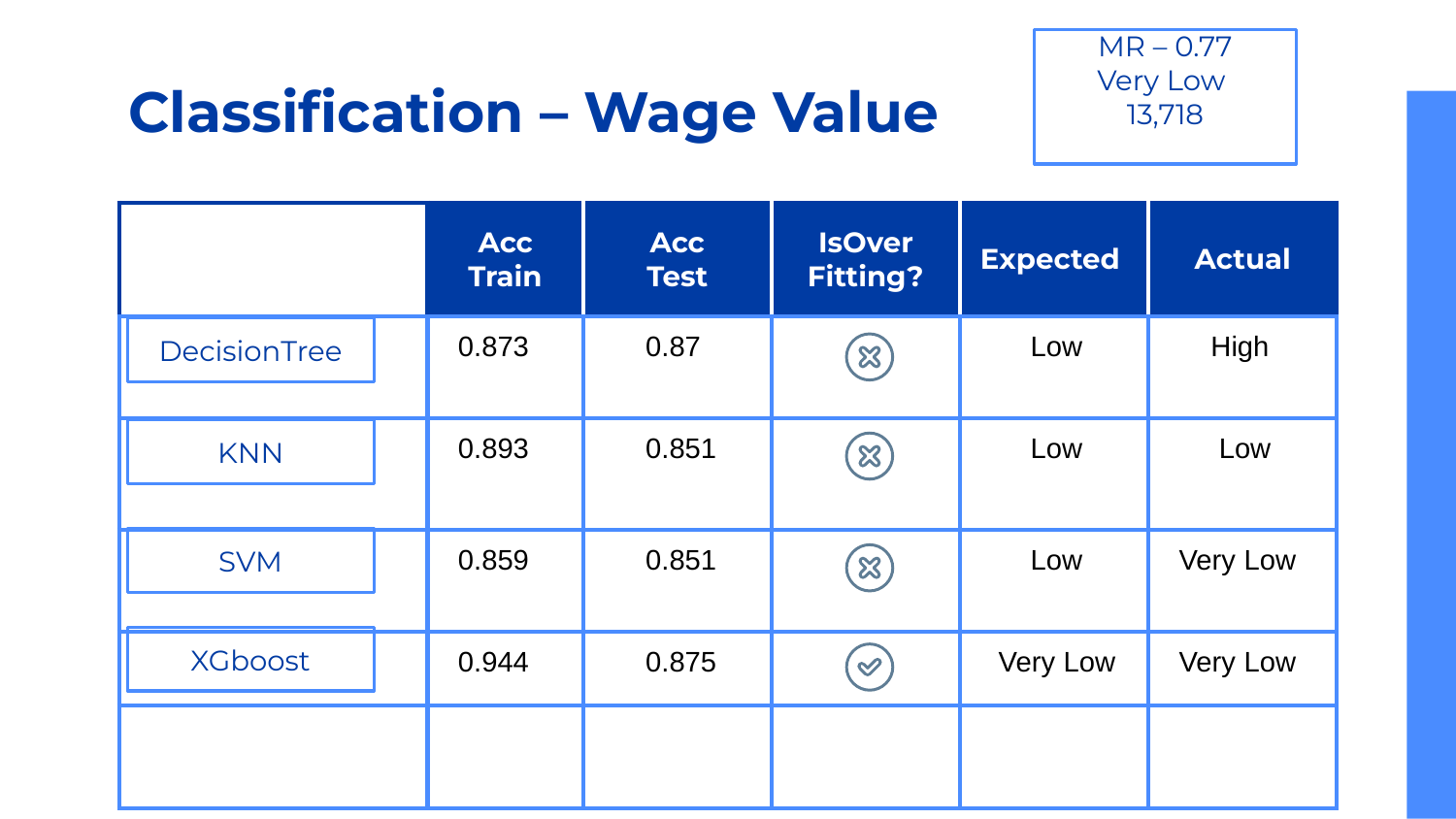

MR – 0.77
Very Low
13,718

# Classification – Wage Value
| BasBasi | Acc Train | Acc Test | IsOver Fitting? | Expected | Actual |
| --- | --- | --- | --- | --- | --- |
|  | 0.873 | 0.87 |  | Low | High |
|  | 0.893 | 0.851 |  | Low | Low |
|  | 0.859 | 0.851 |  | Low | Very Low |
|  | 0.944 | 0.875 |  | Very Low | Very Low |
|  |  |  |  |  |  |
DecisionTree

KNN

SVM

XGboost